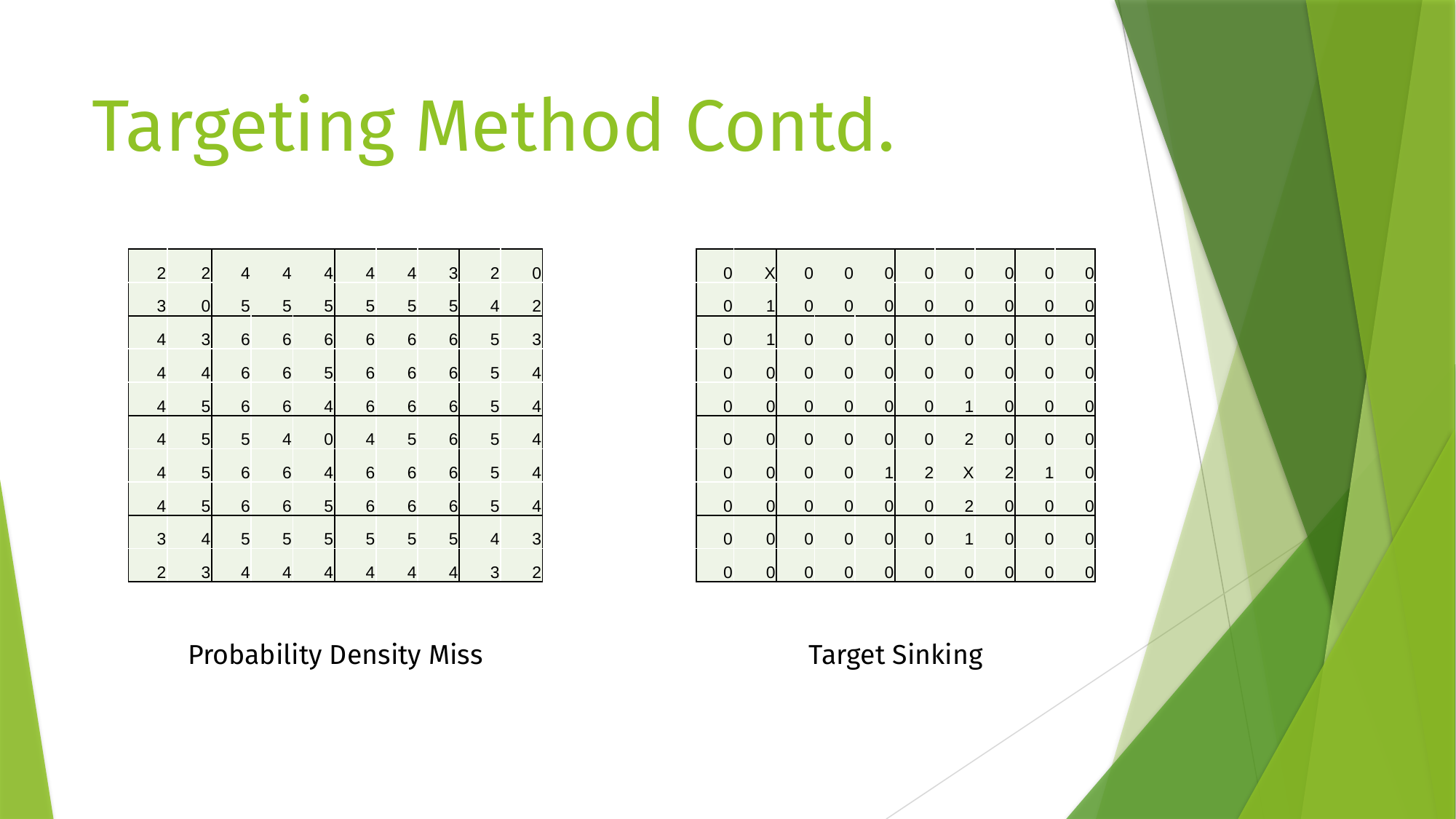

# Targeting Method Contd.
| 2 | 2 | 4 | 4 | 4 | 4 | 4 | 3 | 2 | 0 |
| --- | --- | --- | --- | --- | --- | --- | --- | --- | --- |
| 3 | 0 | 5 | 5 | 5 | 5 | 5 | 5 | 4 | 2 |
| 4 | 3 | 6 | 6 | 6 | 6 | 6 | 6 | 5 | 3 |
| 4 | 4 | 6 | 6 | 5 | 6 | 6 | 6 | 5 | 4 |
| 4 | 5 | 6 | 6 | 4 | 6 | 6 | 6 | 5 | 4 |
| 4 | 5 | 5 | 4 | 0 | 4 | 5 | 6 | 5 | 4 |
| 4 | 5 | 6 | 6 | 4 | 6 | 6 | 6 | 5 | 4 |
| 4 | 5 | 6 | 6 | 5 | 6 | 6 | 6 | 5 | 4 |
| 3 | 4 | 5 | 5 | 5 | 5 | 5 | 5 | 4 | 3 |
| 2 | 3 | 4 | 4 | 4 | 4 | 4 | 4 | 3 | 2 |
| 0 | X | 0 | 0 | 0 | 0 | 0 | 0 | 0 | 0 |
| --- | --- | --- | --- | --- | --- | --- | --- | --- | --- |
| 0 | 1 | 0 | 0 | 0 | 0 | 0 | 0 | 0 | 0 |
| 0 | 1 | 0 | 0 | 0 | 0 | 0 | 0 | 0 | 0 |
| 0 | 0 | 0 | 0 | 0 | 0 | 0 | 0 | 0 | 0 |
| 0 | 0 | 0 | 0 | 0 | 0 | 1 | 0 | 0 | 0 |
| 0 | 0 | 0 | 0 | 0 | 0 | 2 | 0 | 0 | 0 |
| 0 | 0 | 0 | 0 | 1 | 2 | X | 2 | 1 | 0 |
| 0 | 0 | 0 | 0 | 0 | 0 | 2 | 0 | 0 | 0 |
| 0 | 0 | 0 | 0 | 0 | 0 | 1 | 0 | 0 | 0 |
| 0 | 0 | 0 | 0 | 0 | 0 | 0 | 0 | 0 | 0 |
Probability Density Miss
Target Sinking